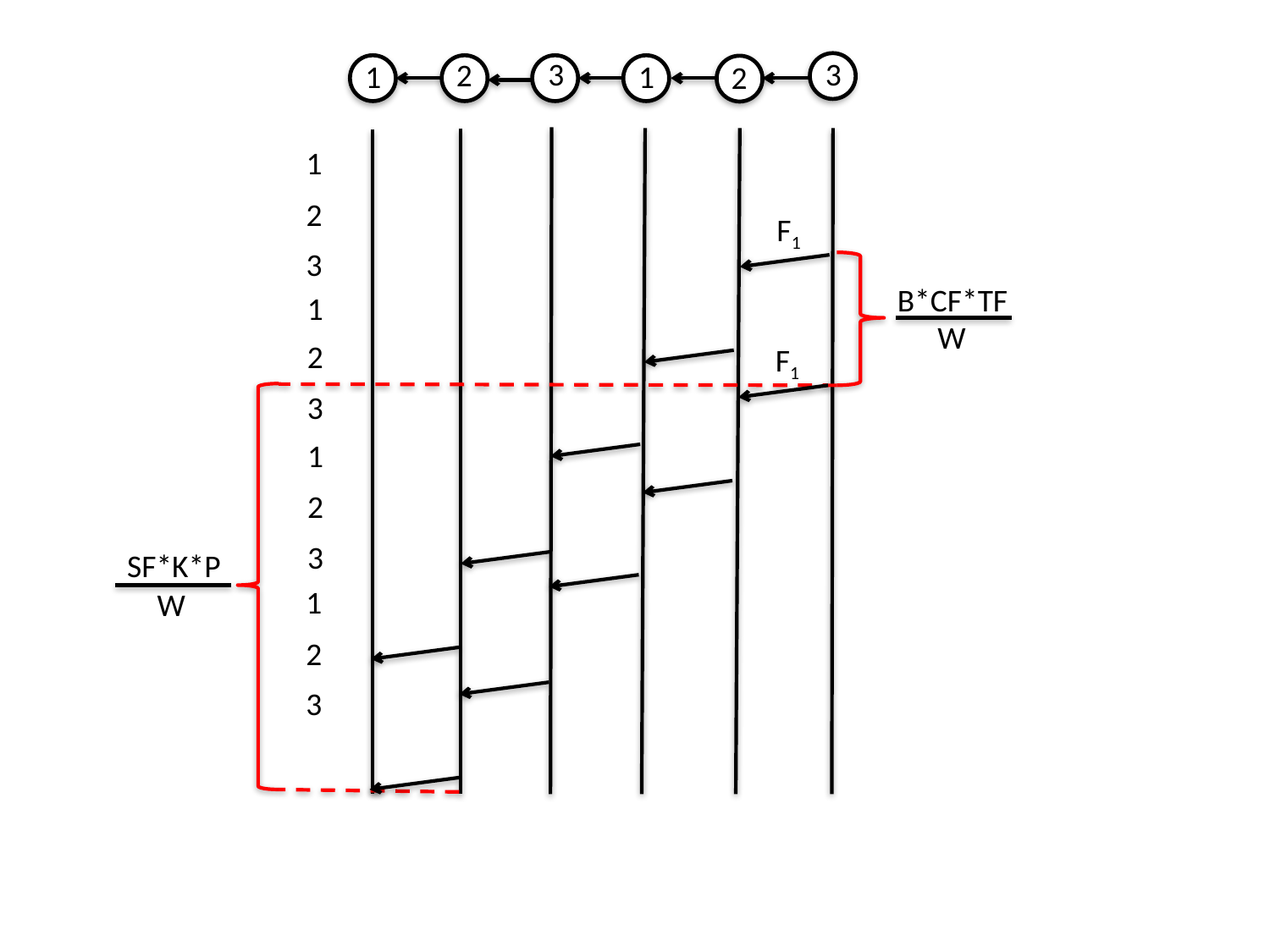

3

3
2
1

1

2

1
2
F1
3

B*CF*TF
W
1
2
F1
3

1
2
3
SF*K*P
W
1
2
3